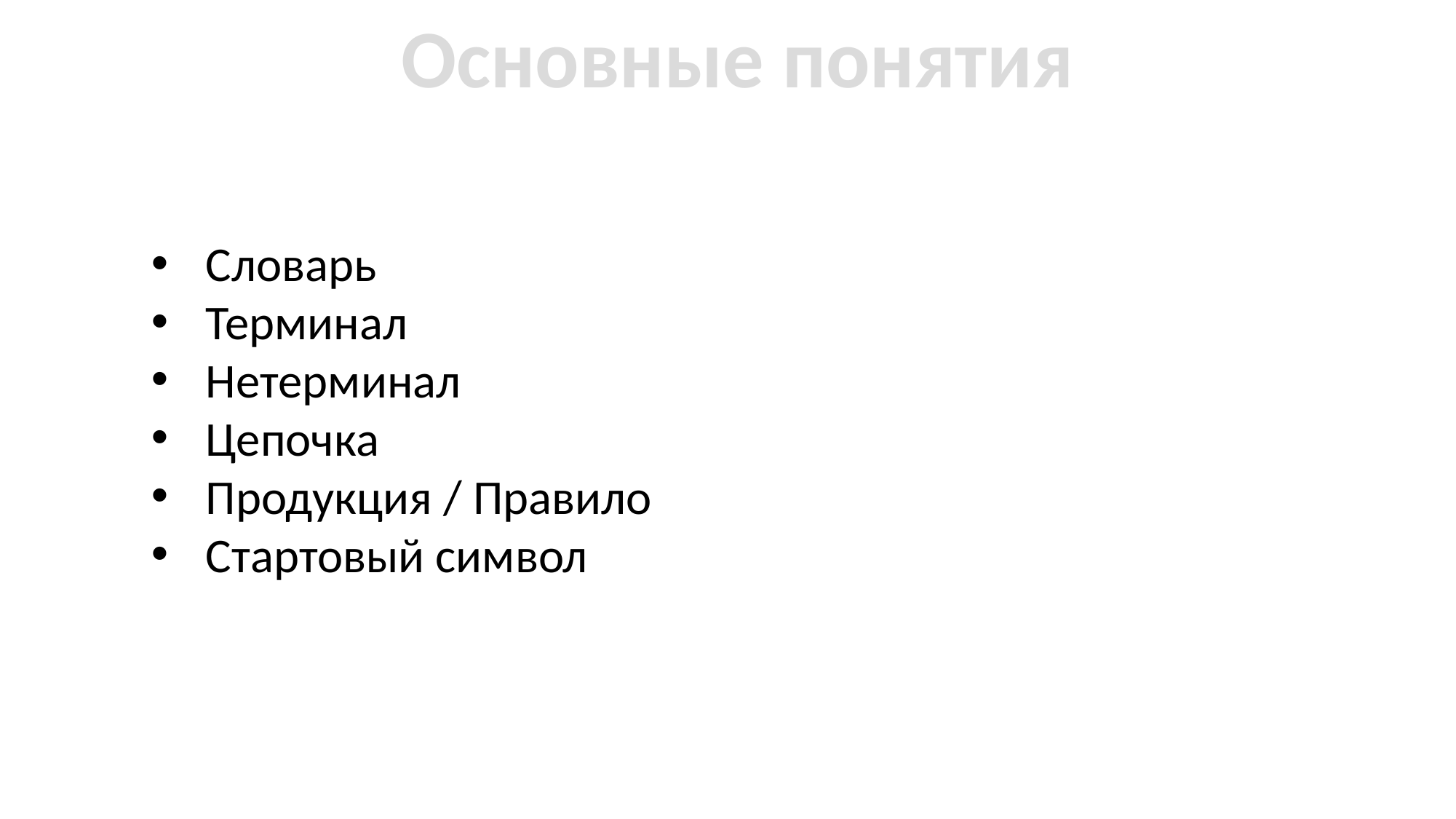

Основные понятия
Словарь
Терминал
Нетерминал
Цепочка
Продукция / Правило
Стартовый символ